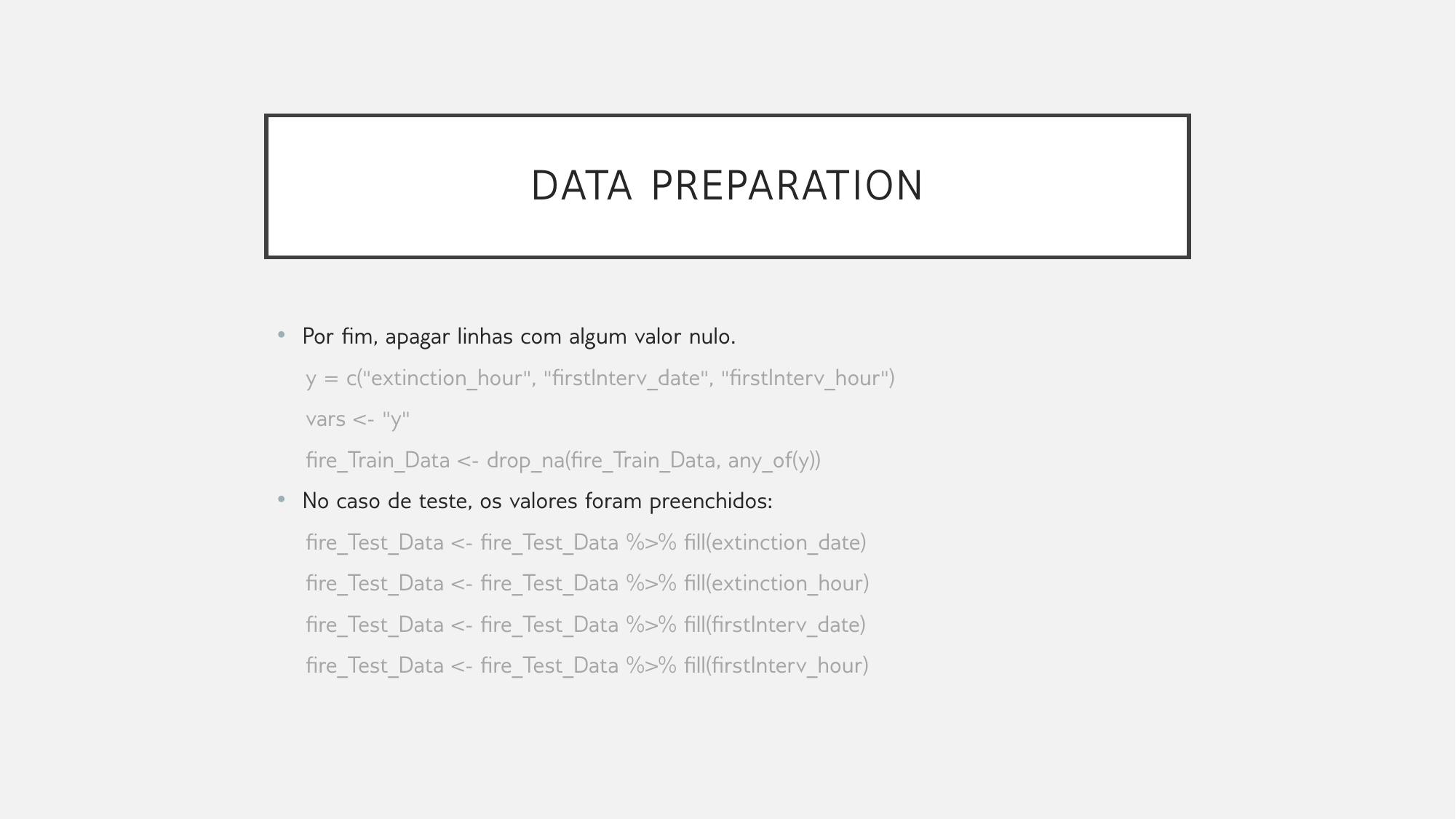

# Data Preparation
Por fim, apagar linhas com algum valor nulo.
    y = c("extinction_hour", "firstInterv_date", "firstInterv_hour")
    vars <- "y"
    fire_Train_Data <- drop_na(fire_Train_Data, any_of(y))
No caso de teste, os valores foram preenchidos:
    fire_Test_Data <- fire_Test_Data %>% fill(extinction_date)
    fire_Test_Data <- fire_Test_Data %>% fill(extinction_hour)
    fire_Test_Data <- fire_Test_Data %>% fill(firstInterv_date)
    fire_Test_Data <- fire_Test_Data %>% fill(firstInterv_hour)